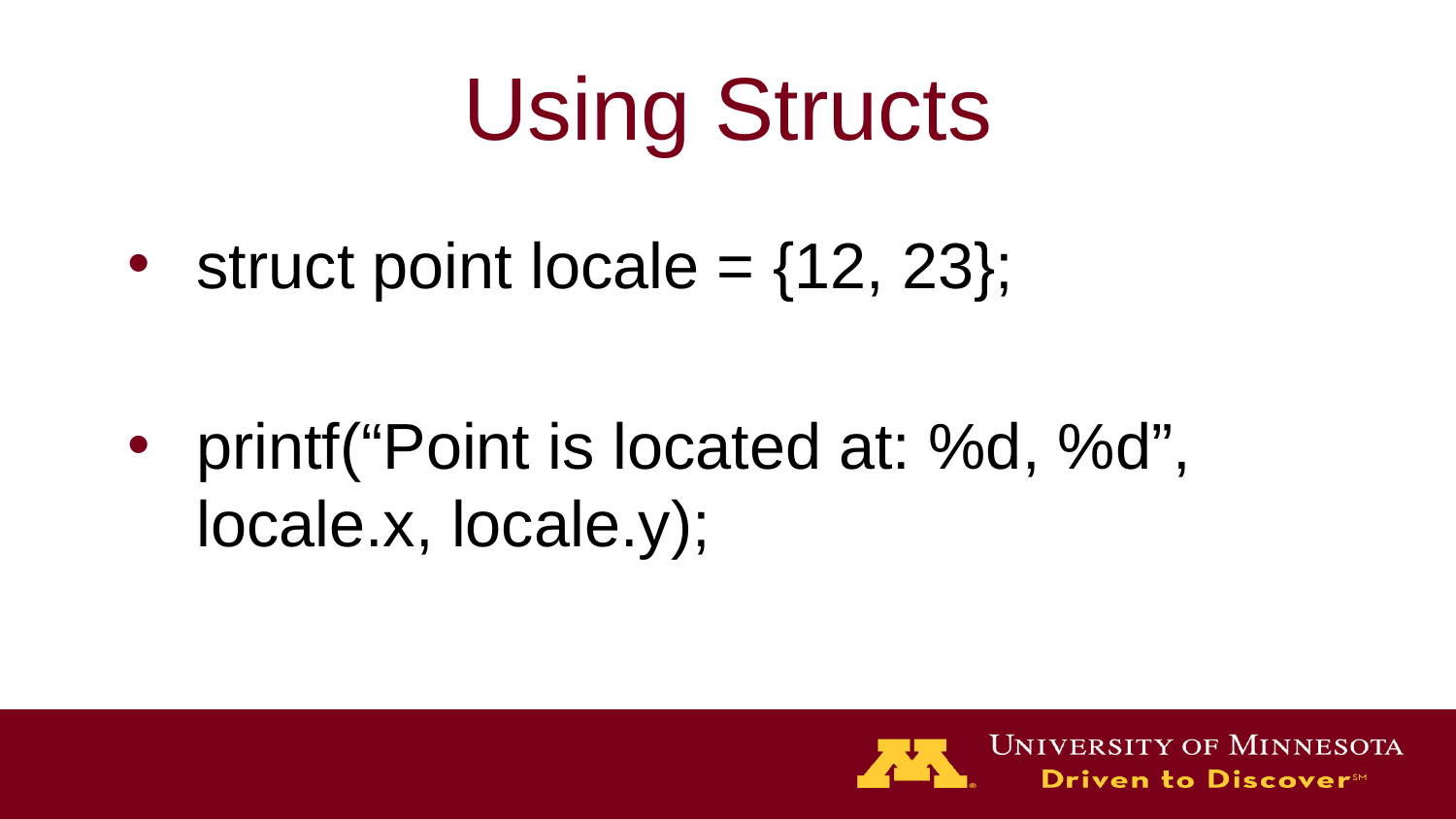

# Using Structs
struct point locale = {12, 23};

printf(“Point is located at: %d, %d”, locale.x, locale.y);